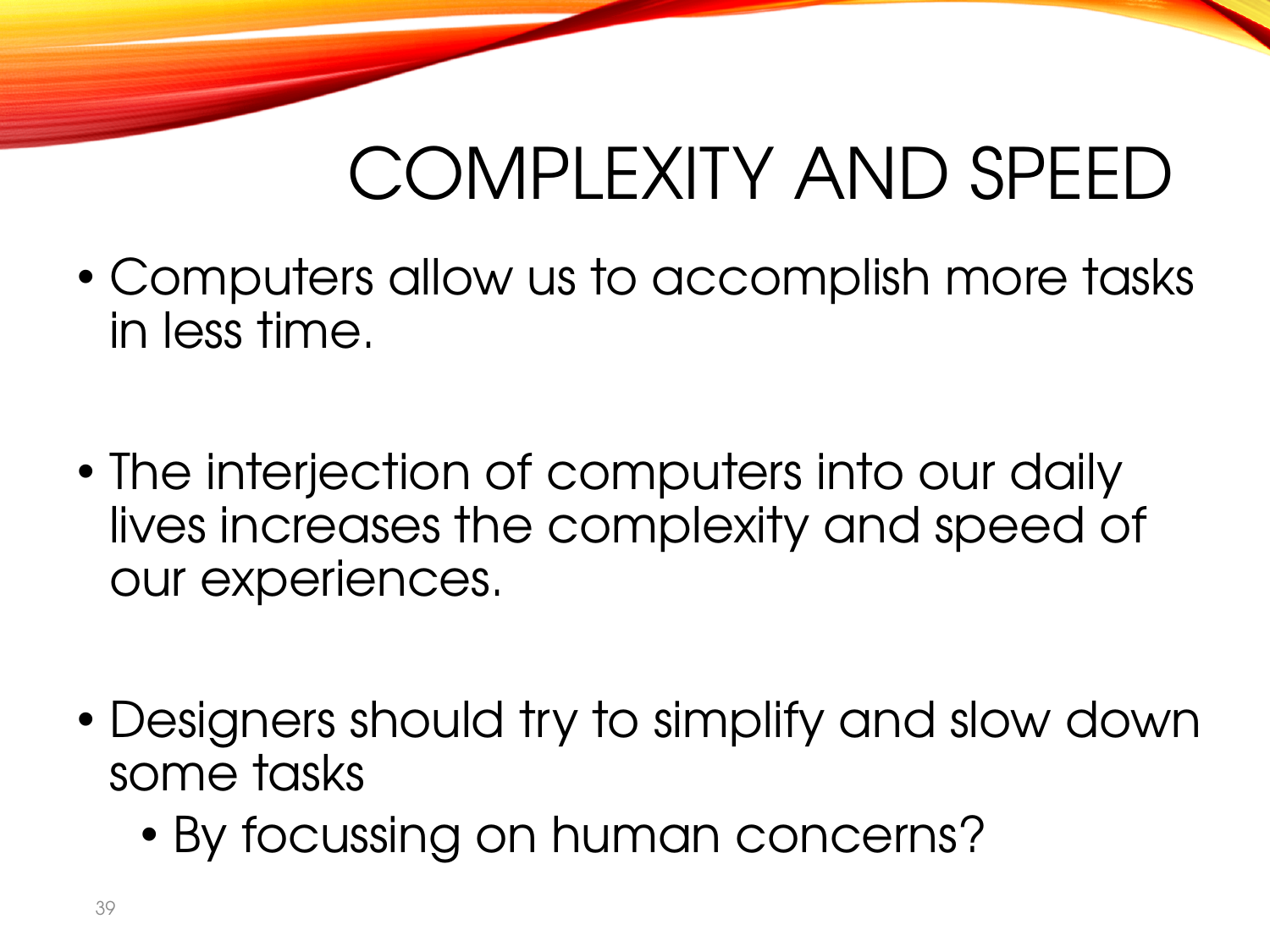

# Complexity and Speed
Computers allow us to accomplish more tasks in less time.

The interjection of computers into our daily lives increases the complexity and speed of our experiences.

Designers should try to simplify and slow down some tasks
By focussing on human concerns?
39